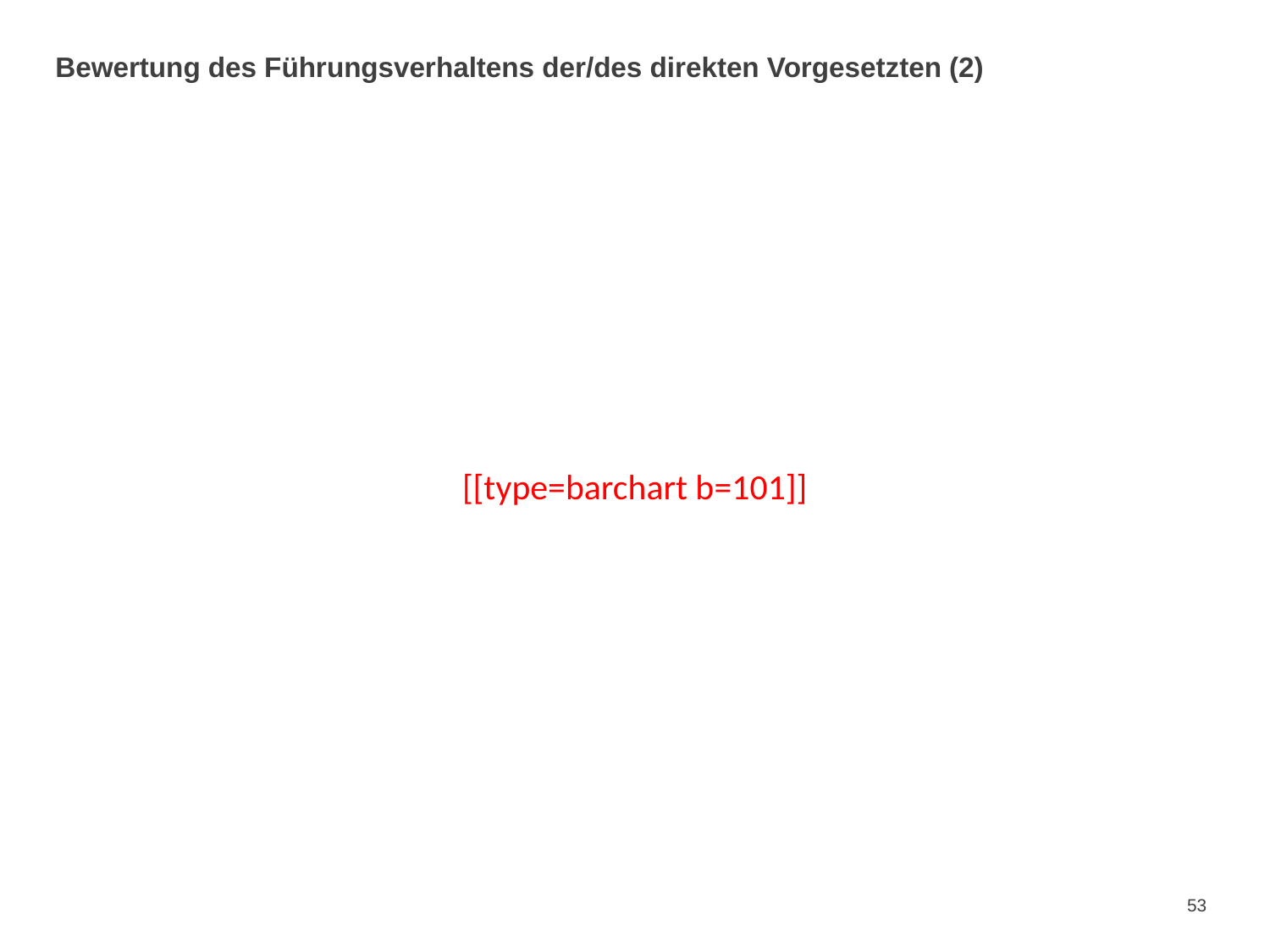

# Bewertung des Führungsverhaltens der/des direkten Vorgesetzten (2)
[[type=barchart b=101]]
53